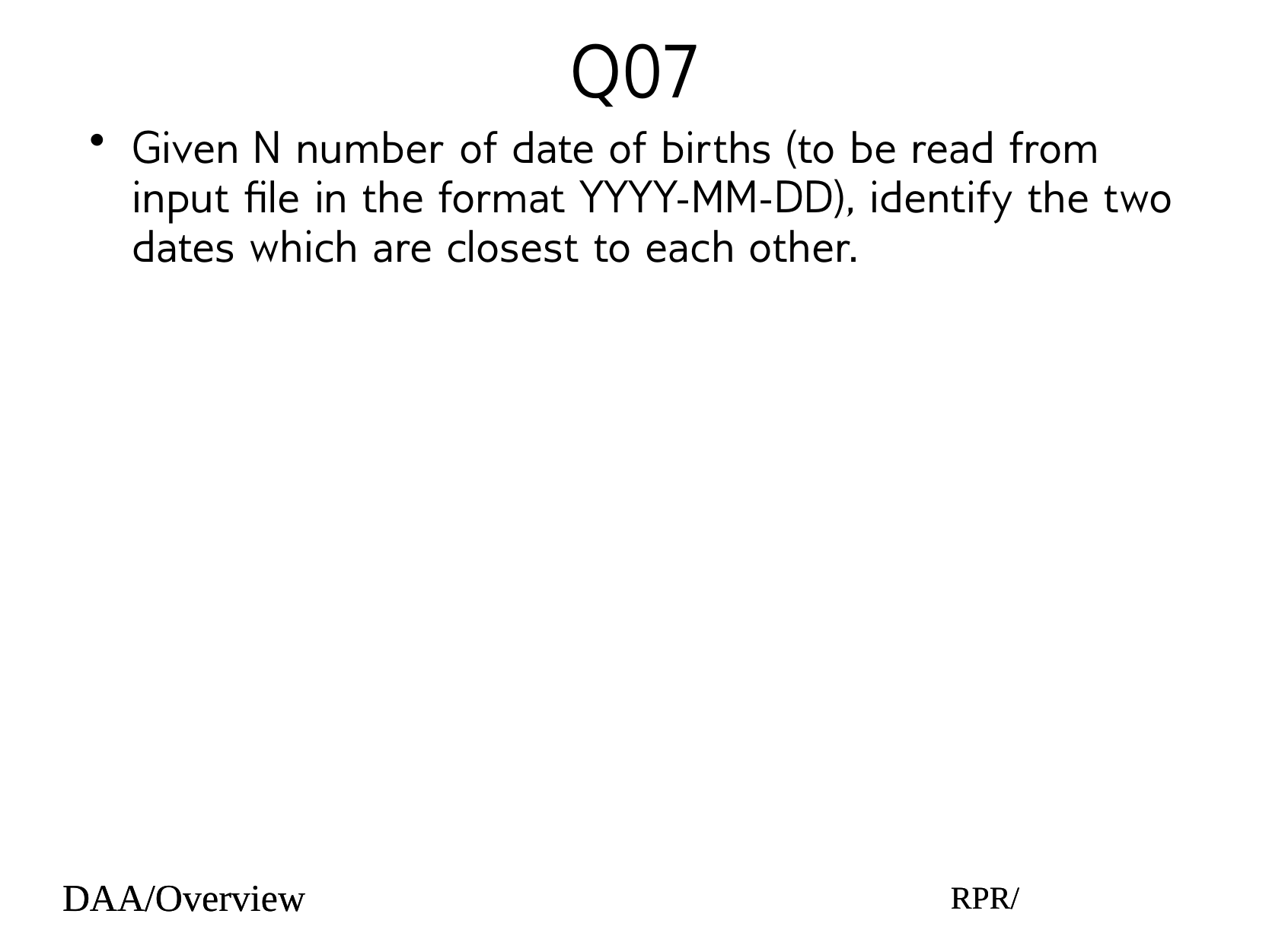

# Q07
Given N number of date of births (to be read from input file in the format YYYY-MM-DD), identify the two dates which are closest to each other.
DAA/Overview
RPR/
12